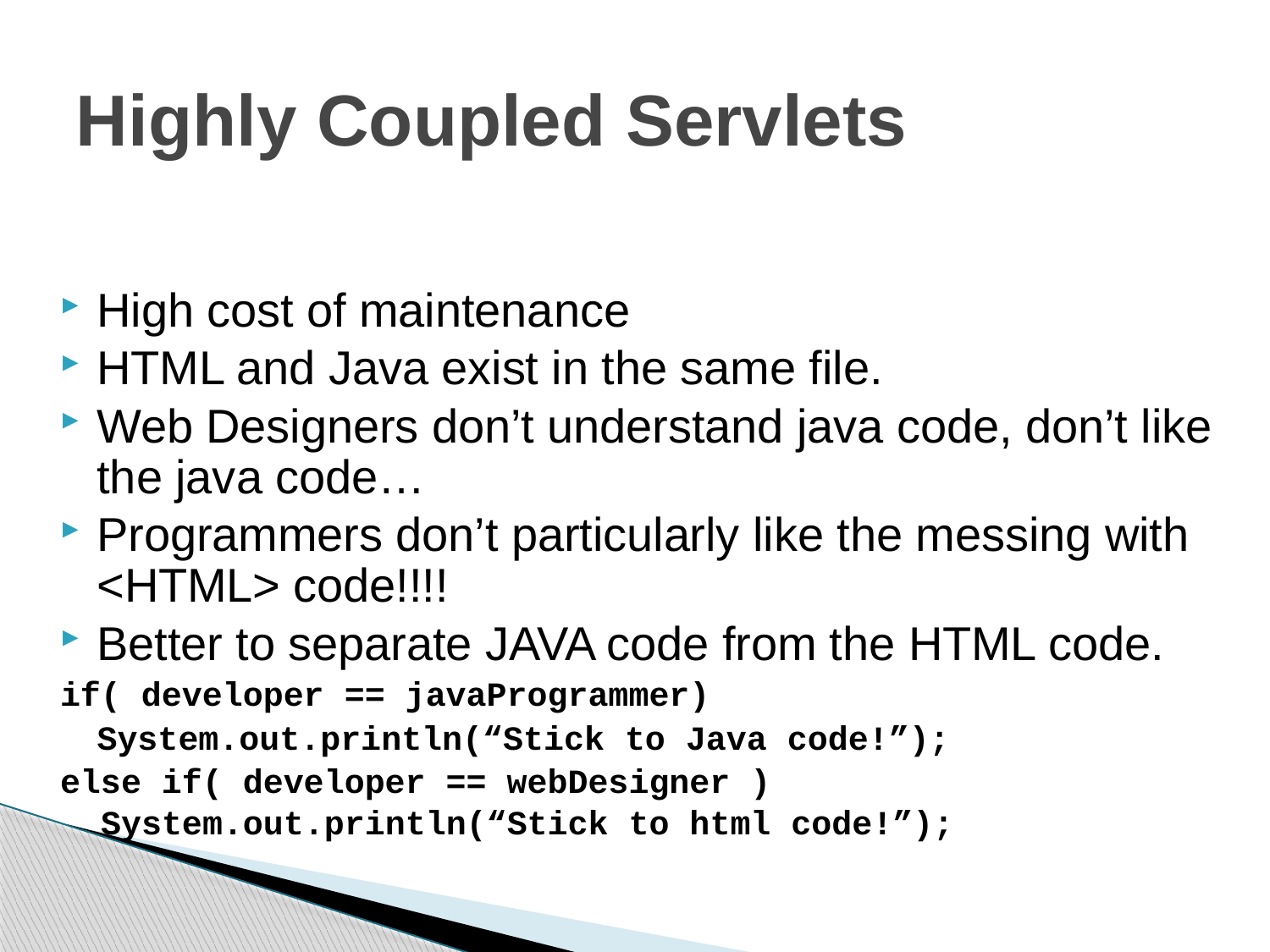

# Highly Coupled Servlets
High cost of maintenance
HTML and Java exist in the same file.
Web Designers don’t understand java code, don’t like the java code…
Programmers don’t particularly like the messing with <HTML> code!!!!
Better to separate JAVA code from the HTML code.
if( developer == javaProgrammer)
	System.out.println(“Stick to Java code!”);
else if( developer == webDesigner )
System.out.println(“Stick to html code!”);